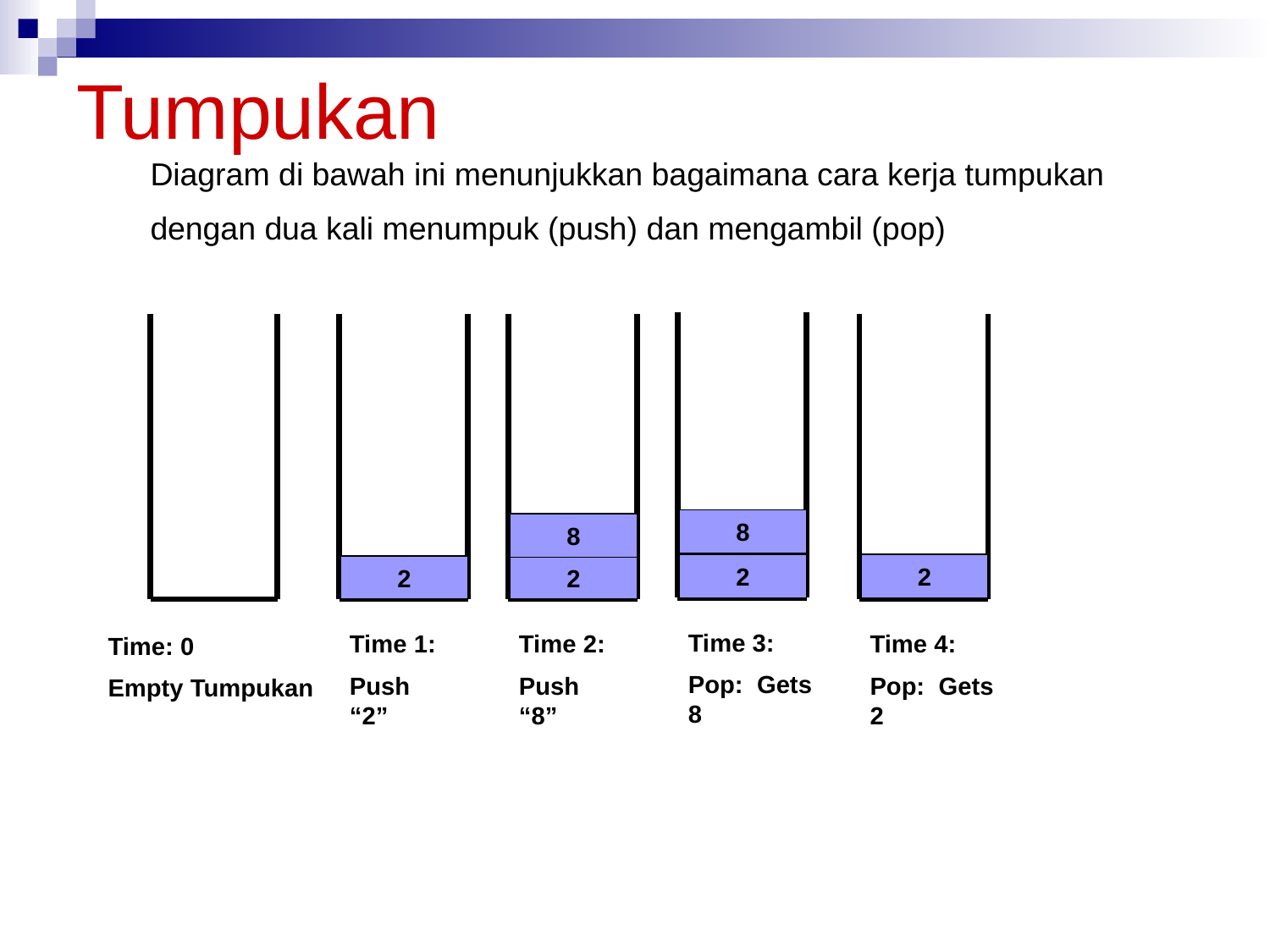

# Tumpukan
Diagram di bawah ini menunjukkan bagaimana cara kerja tumpukan
dengan dua kali menumpuk (push) dan mengambil (pop)
8
8
2
2
2
2
Time 3:
Pop:  Gets 8
Time 1:
Push “2”
Time 2:
Push “8”
Time 4:
Pop:  Gets 2
Time: 0
Empty Tumpukan